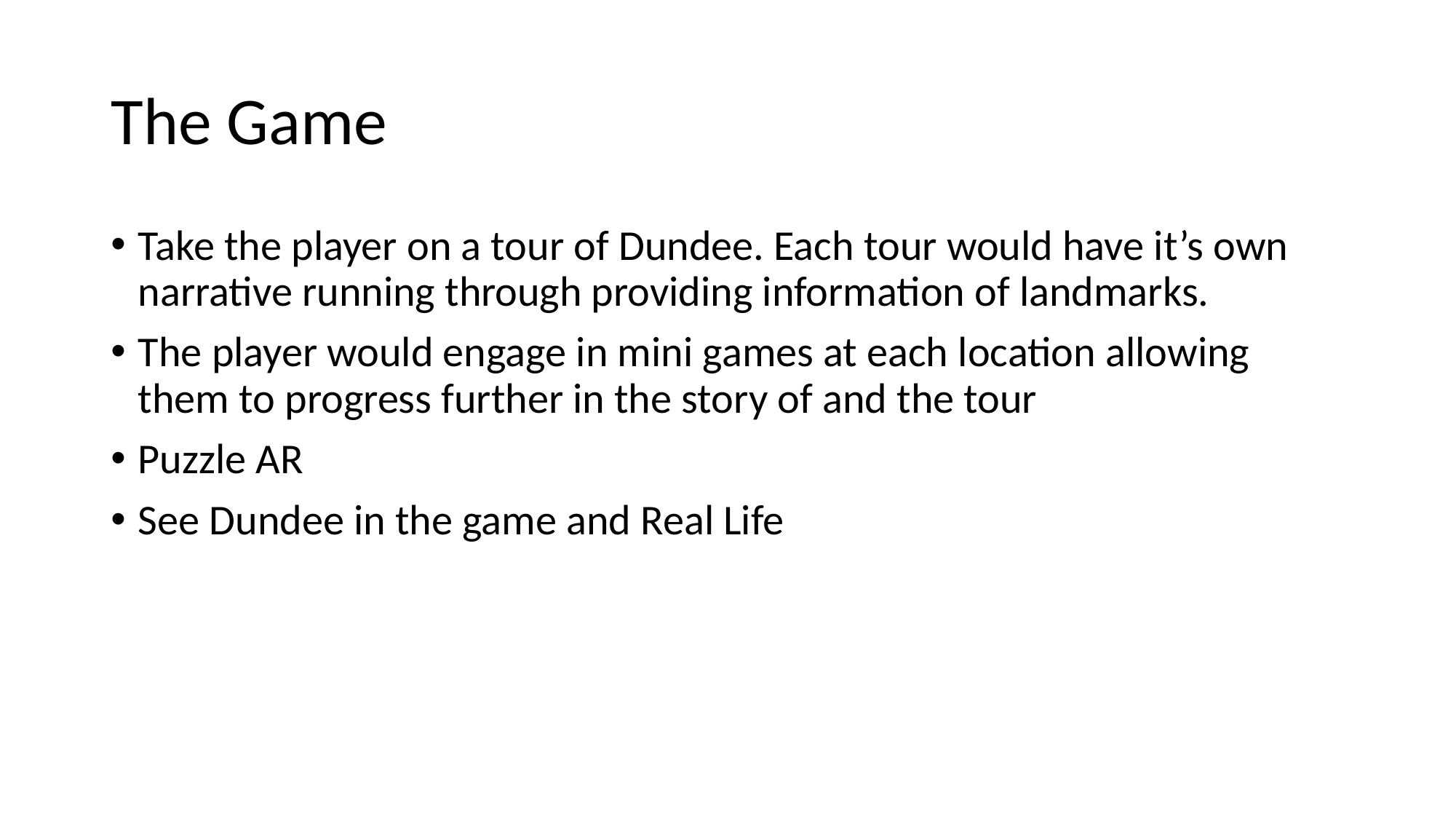

# The Game
Take the player on a tour of Dundee. Each tour would have it’s own narrative running through providing information of landmarks.
The player would engage in mini games at each location allowing them to progress further in the story of and the tour
Puzzle AR
See Dundee in the game and Real Life